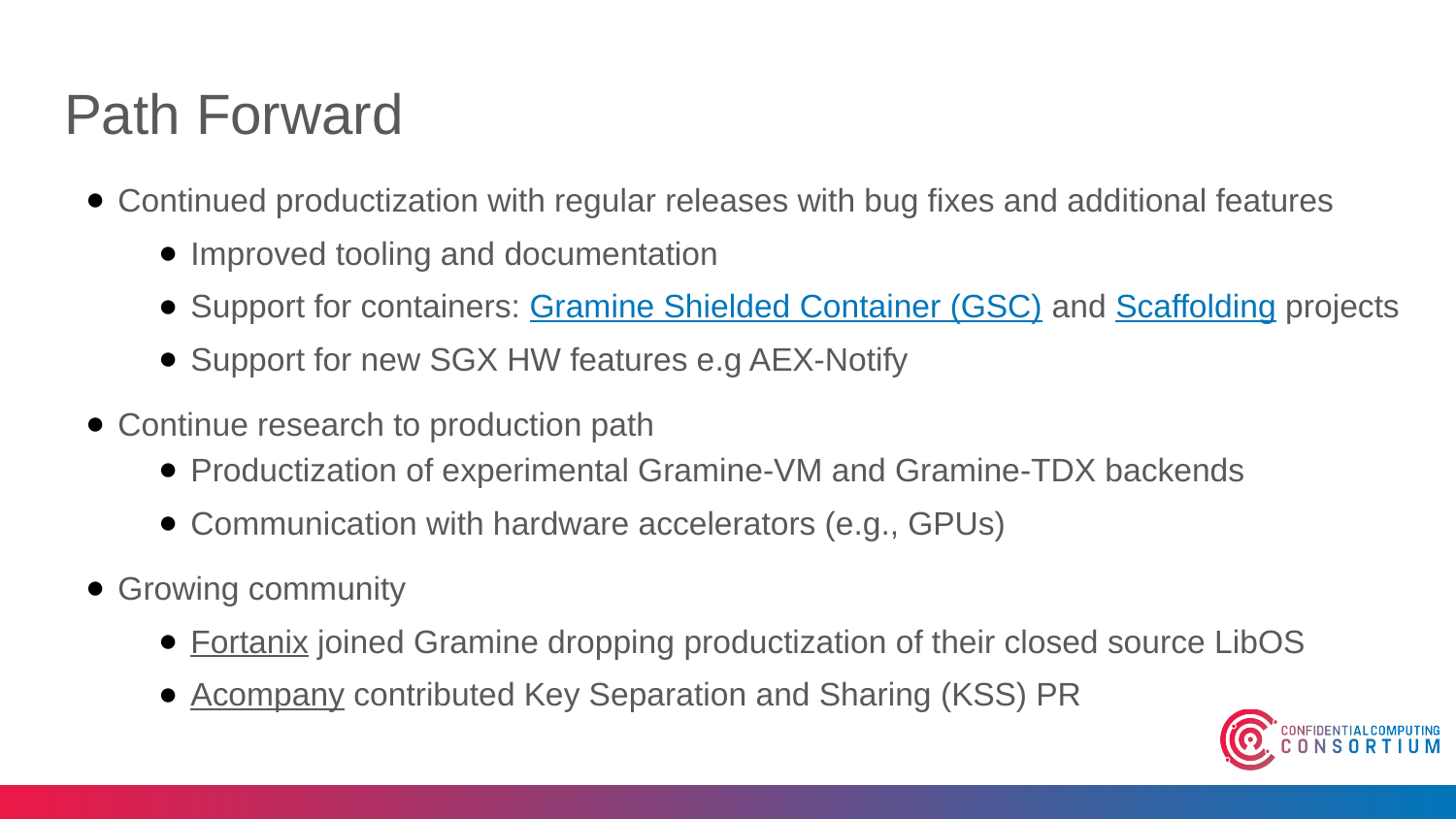

# Path Forward
Continued productization with regular releases with bug fixes and additional features
Improved tooling and documentation
Support for containers: Gramine Shielded Container (GSC) and Scaffolding projects
Support for new SGX HW features e.g AEX-Notify
Continue research to production path
Productization of experimental Gramine-VM and Gramine-TDX backends
Communication with hardware accelerators (e.g., GPUs)
Growing community
Fortanix joined Gramine dropping productization of their closed source LibOS
Acompany contributed Key Separation and Sharing (KSS) PR